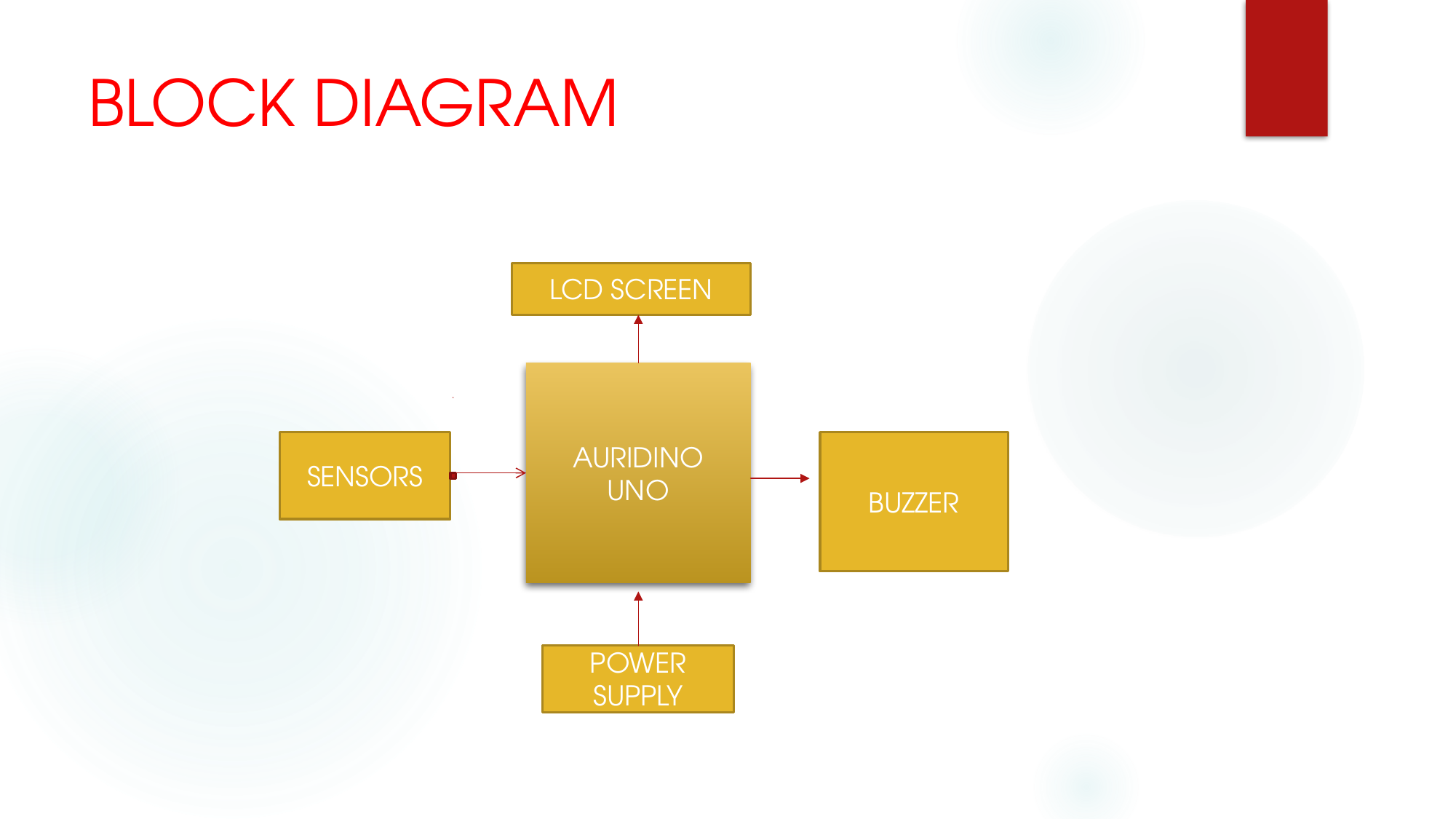

# BLOCK DIAGRAM

LCD SCREEN
AURIDINO
UNO
SENSORS
BUZZER

POWER SUPPLY